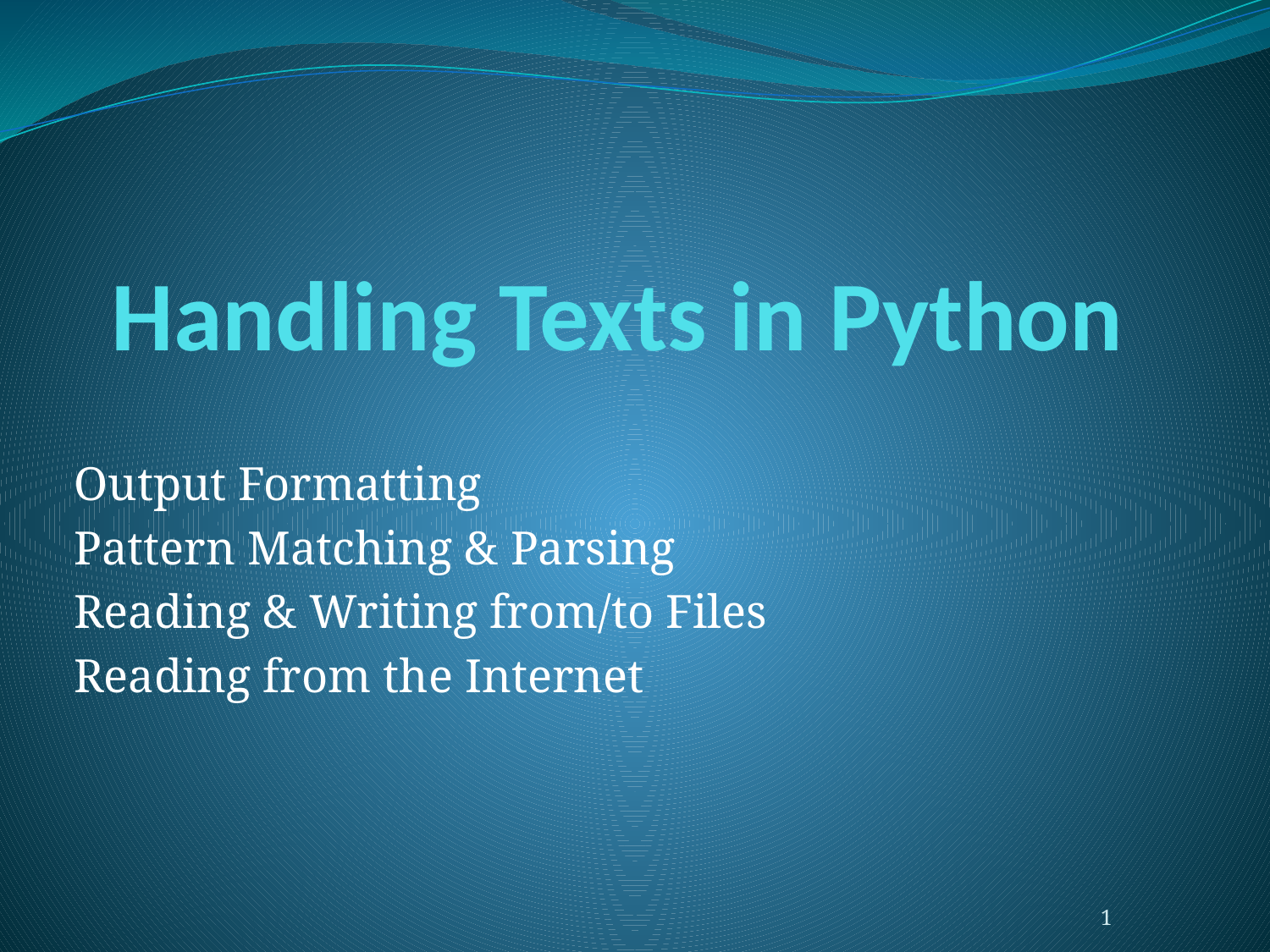

# Handling Texts in Python
Output Formatting
Pattern Matching & Parsing
Reading & Writing from/to Files
Reading from the Internet
1